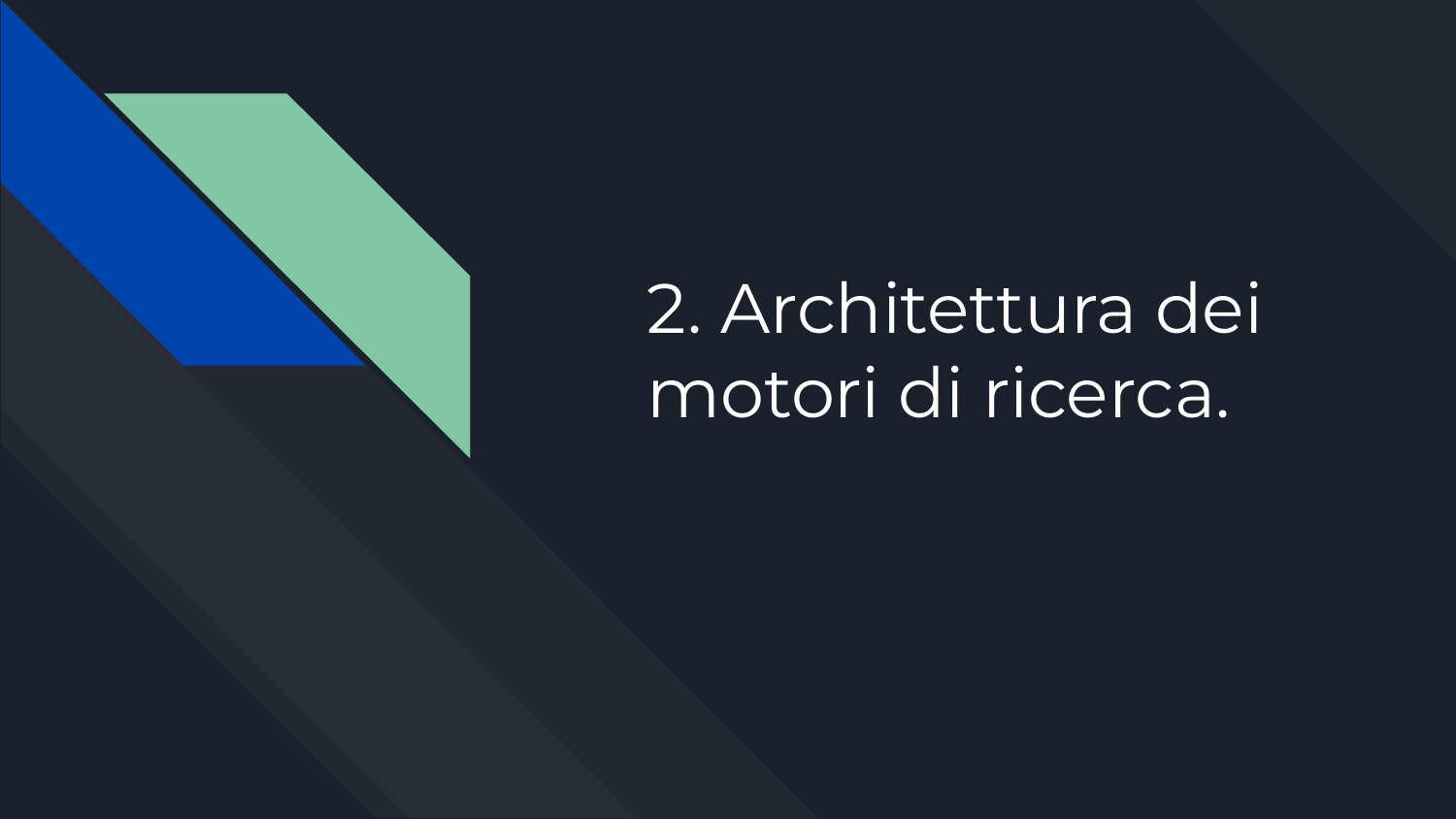

# 2. Architettura dei motori di ricerca.